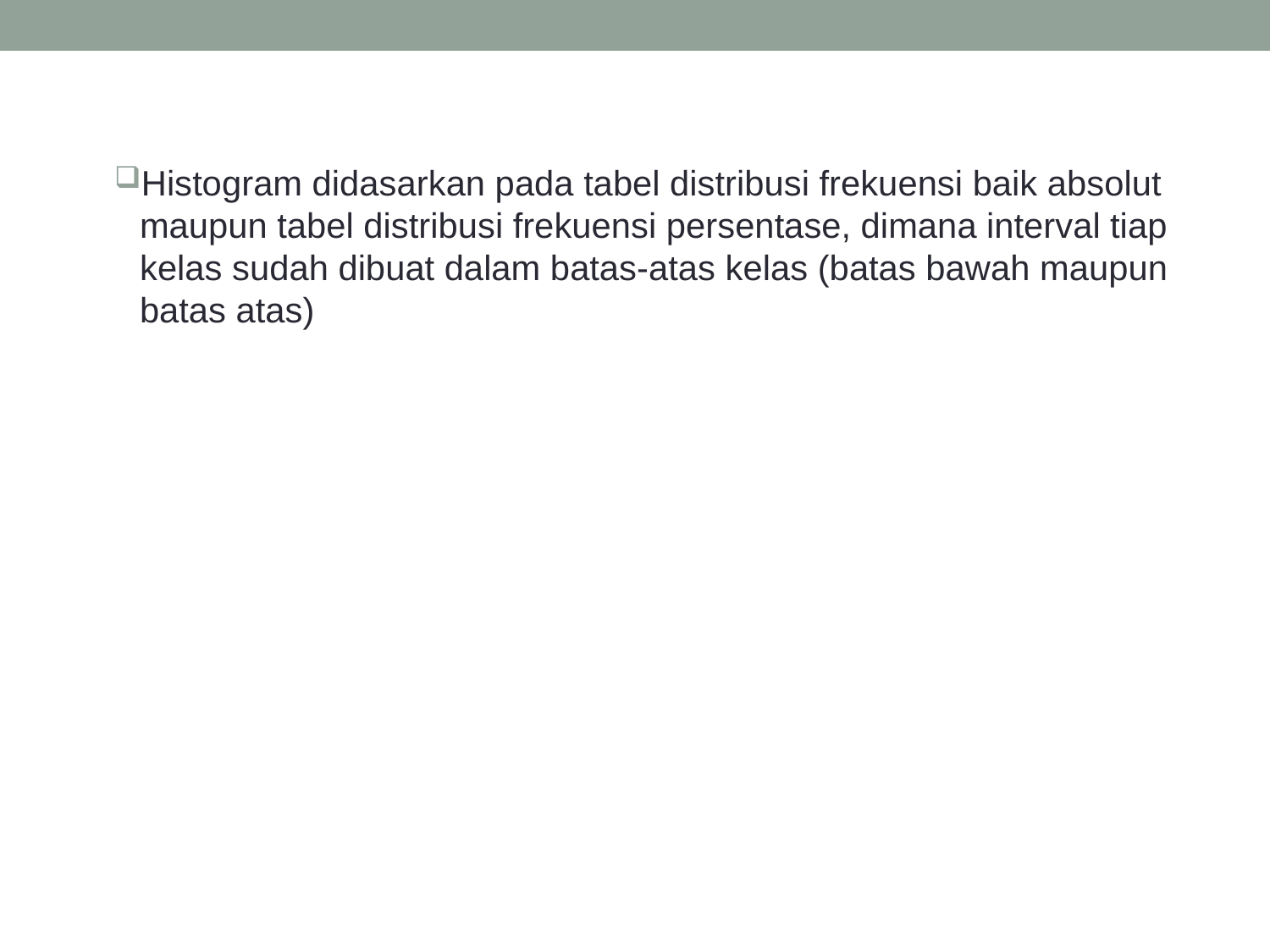

Histogram didasarkan pada tabel distribusi frekuensi baik absolut maupun tabel distribusi frekuensi persentase, dimana interval tiap kelas sudah dibuat dalam batas-atas kelas (batas bawah maupun batas atas)